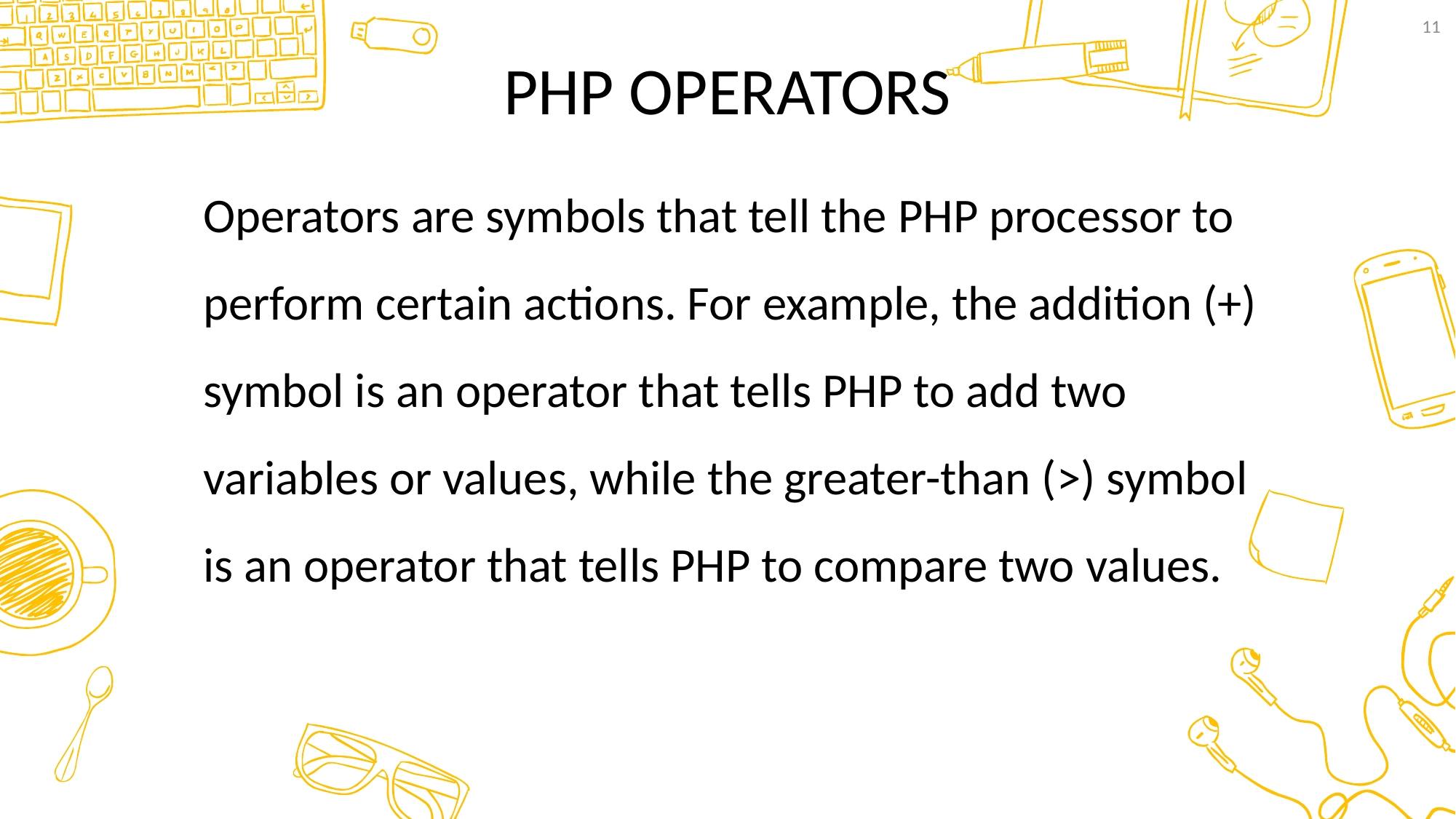

11
# PHP OPERATORS
Operators are symbols that tell the PHP processor to perform certain actions. For example, the addition (+) symbol is an operator that tells PHP to add two variables or values, while the greater-than (>) symbol is an operator that tells PHP to compare two values.